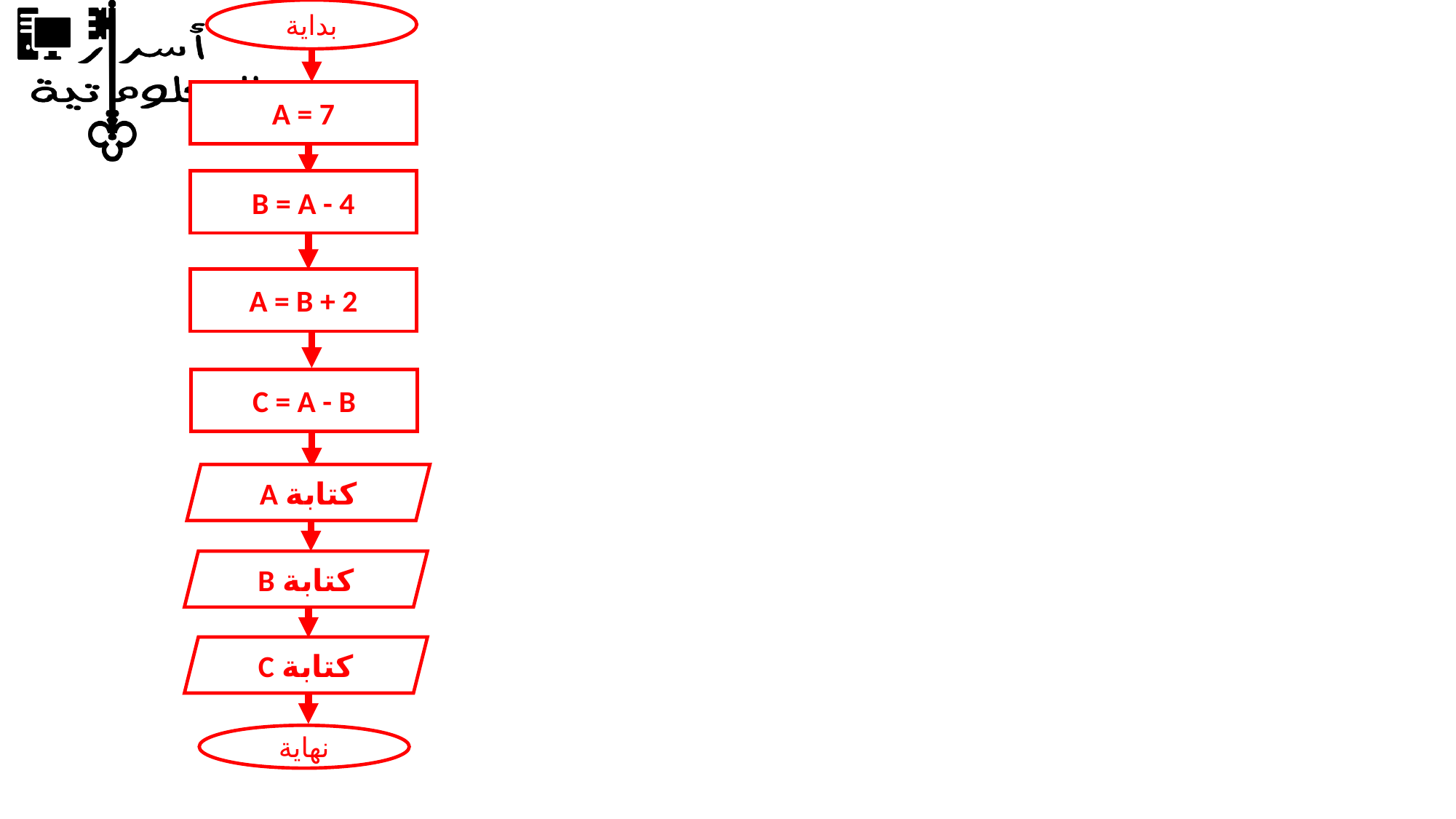

بداية
A = 7
B = A - 4
A = B + 2
C = A - B
كتابة A
نهاية
كتابة B
كتابة C